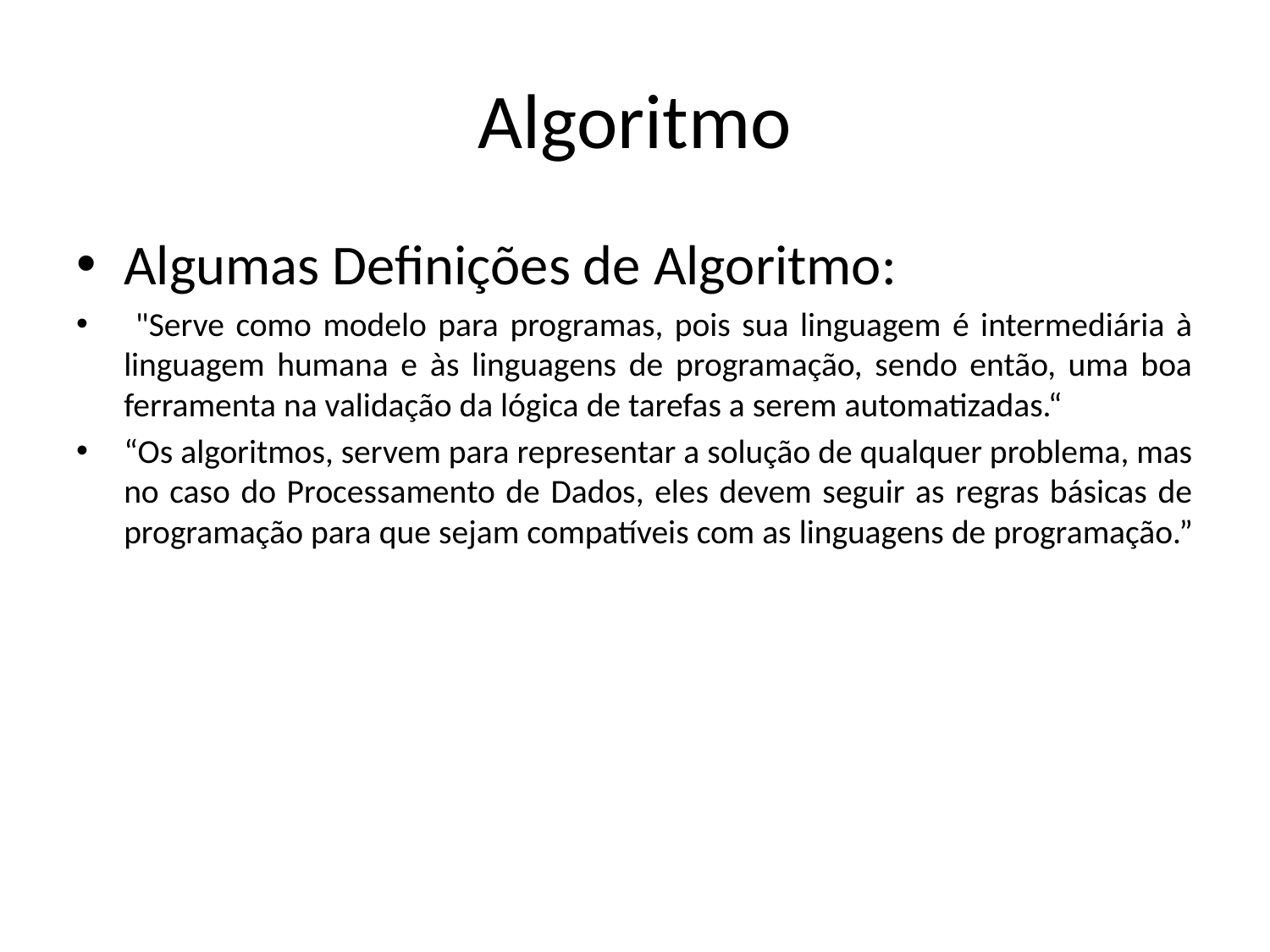

# Algoritmo
Algumas Definições de Algoritmo:
 "Serve como modelo para programas, pois sua linguagem é intermediária à linguagem humana e às linguagens de programação, sendo então, uma boa ferramenta na validação da lógica de tarefas a serem automatizadas.“
“Os algoritmos, servem para representar a solução de qualquer problema, mas no caso do Processamento de Dados, eles devem seguir as regras básicas de programação para que sejam compatíveis com as linguagens de programação.”